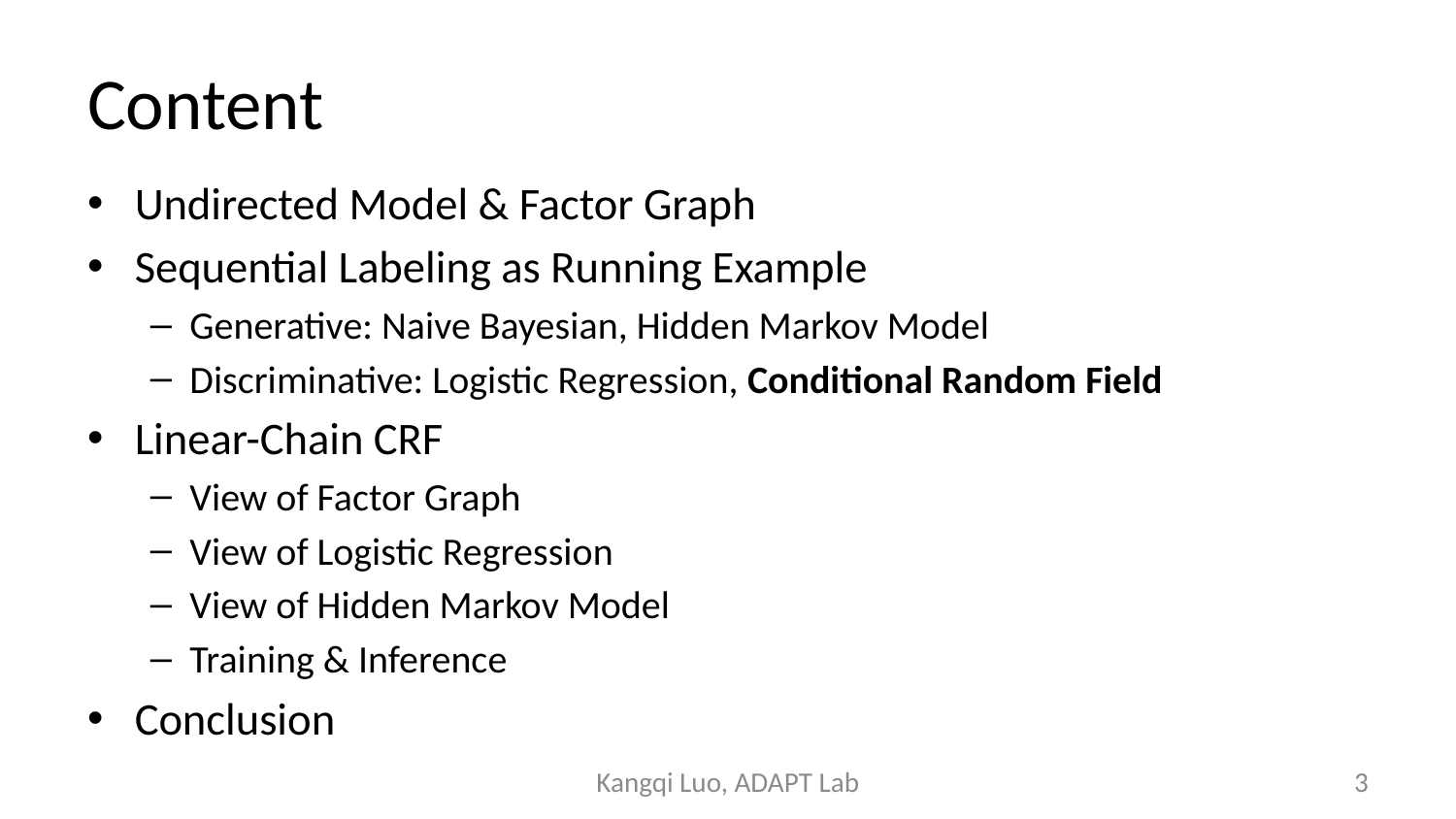

# Content
Undirected Model & Factor Graph
Sequential Labeling as Running Example
Generative: Naive Bayesian, Hidden Markov Model
Discriminative: Logistic Regression, Conditional Random Field
Linear-Chain CRF
View of Factor Graph
View of Logistic Regression
View of Hidden Markov Model
Training & Inference
Conclusion
Kangqi Luo, ADAPT Lab
3